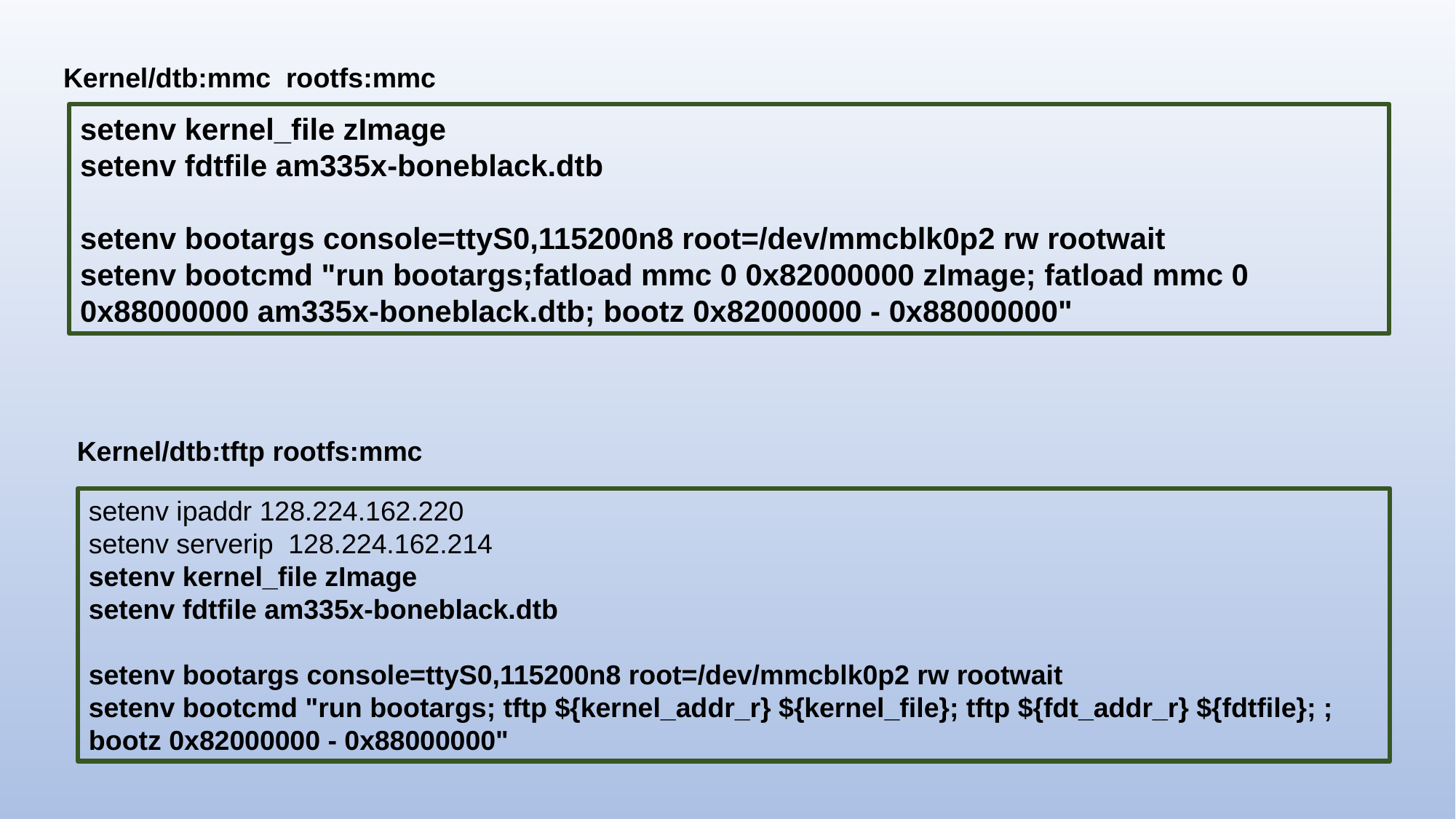

Kernel/dtb:mmc  rootfs:mmc
setenv kernel_file zImage
setenv fdtfile am335x-boneblack.dtb

setenv bootargs console=ttyS0,115200n8 root=/dev/mmcblk0p2 rw rootwait
setenv bootcmd "run bootargs;fatload mmc 0 0x82000000 zImage; fatload mmc 0 0x88000000 am335x-boneblack.dtb; bootz 0x82000000 - 0x88000000"
Kernel/dtb:tftp rootfs:mmc
setenv ipaddr 128.224.162.220
setenv serverip  128.224.162.214
setenv kernel_file zImage
setenv fdtfile am335x-boneblack.dtb

setenv bootargs console=ttyS0,115200n8 root=/dev/mmcblk0p2 rw rootwait
setenv bootcmd "run bootargs; tftp ${kernel_addr_r} ${kernel_file}; tftp ${fdt_addr_r} ${fdtfile}; ; bootz 0x82000000 - 0x88000000"